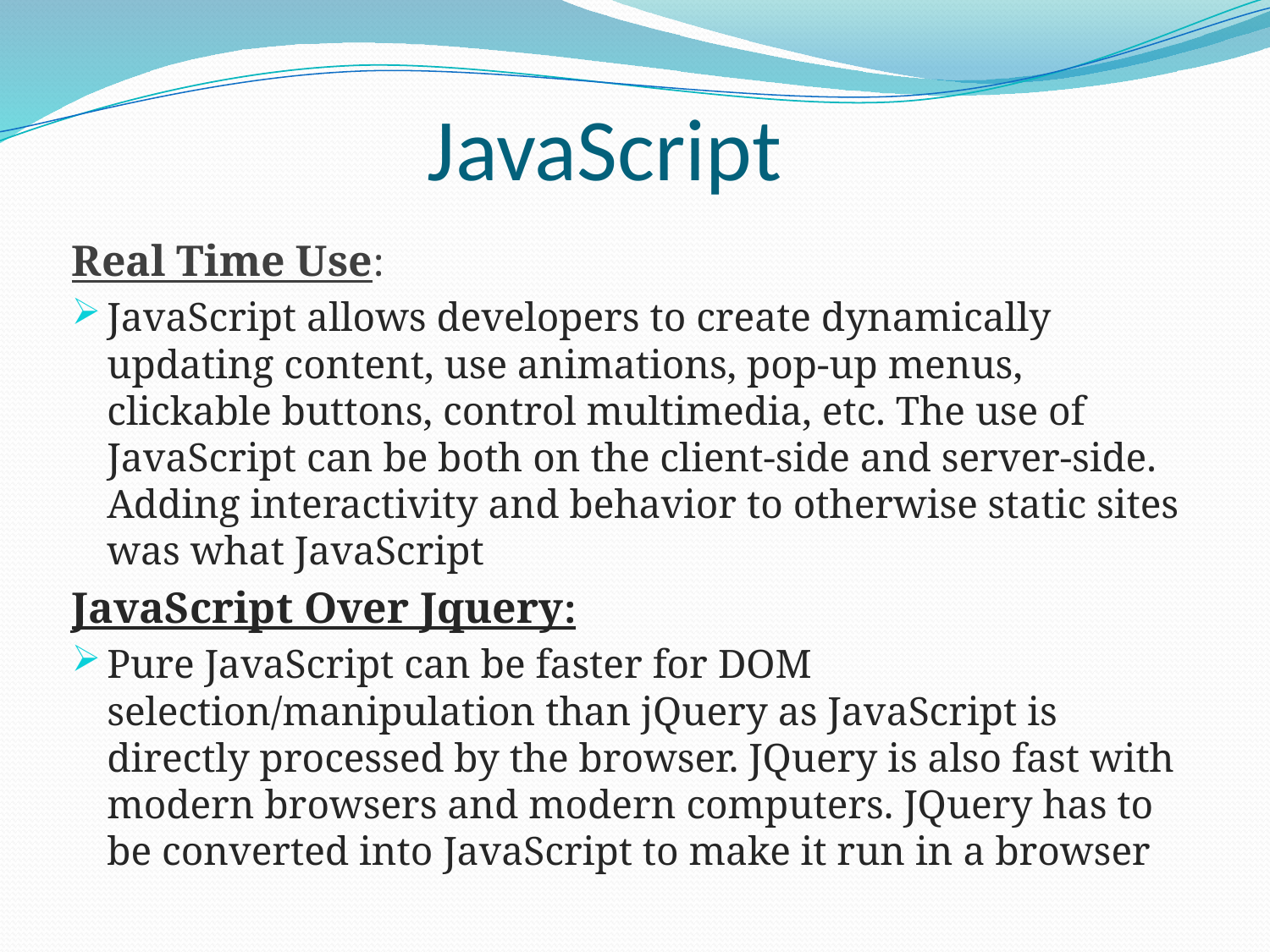

# JavaScript
Real Time Use:
JavaScript allows developers to create dynamically updating content, use animations, pop-up menus, clickable buttons, control multimedia, etc. The use of JavaScript can be both on the client-side and server-side.  Adding interactivity and behavior to otherwise static sites was what JavaScript
JavaScript Over Jquery:
Pure JavaScript can be faster for DOM selection/manipulation than jQuery as JavaScript is directly processed by the browser. JQuery is also fast with modern browsers and modern computers. JQuery has to be converted into JavaScript to make it run in a browser